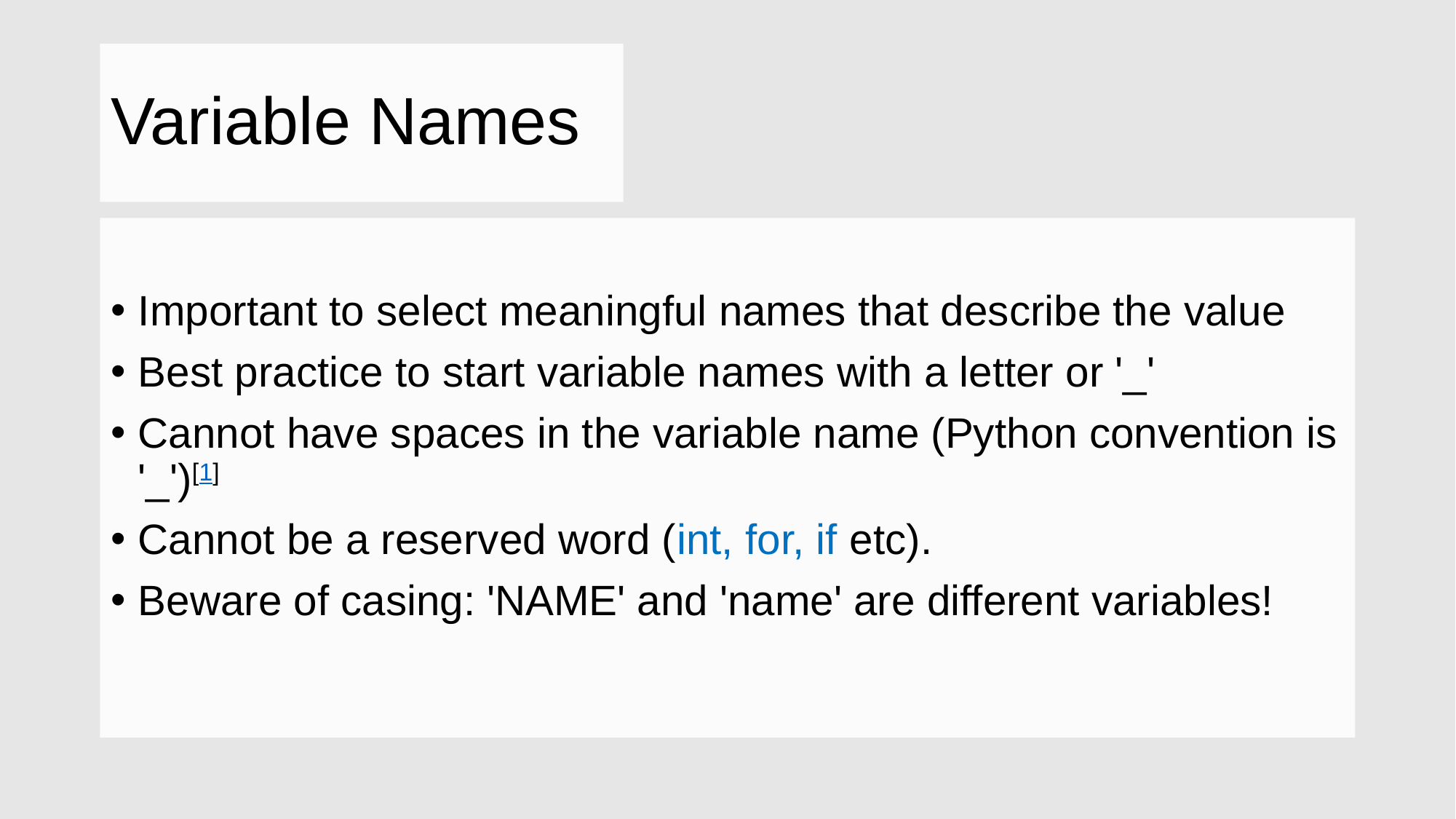

# Variable Names

Important to select meaningful names that describe the value
Best practice to start variable names with a letter or '_'
Cannot have spaces in the variable name (Python convention is '_')[1]
Cannot be a reserved word (int, for, if etc).
Beware of casing: 'NAME' and 'name' are different variables!